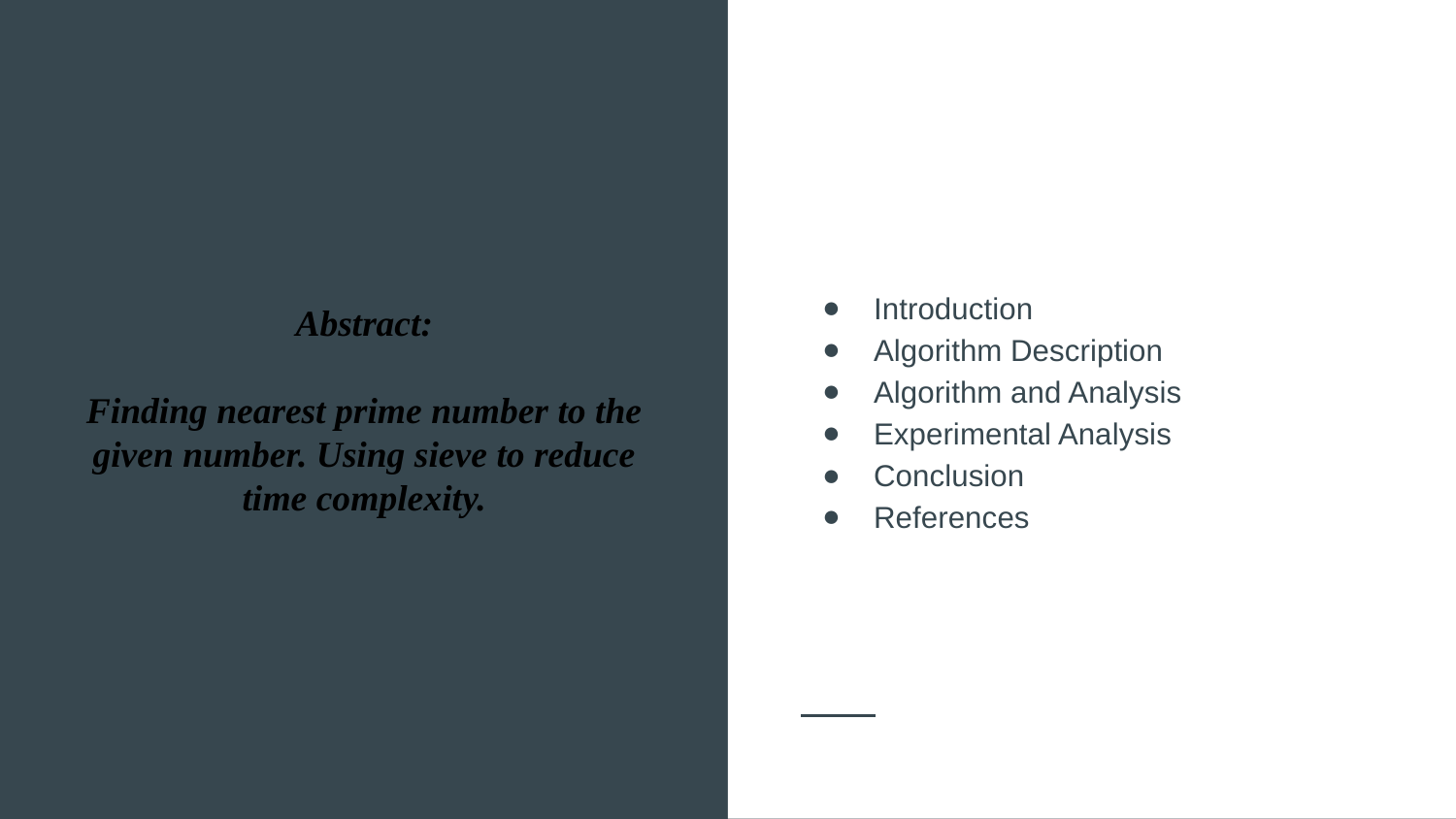

Introduction
Algorithm Description
Algorithm and Analysis
Experimental Analysis
Conclusion
References
# Abstract:

Finding nearest prime number to the given number. Using sieve to reduce time complexity.